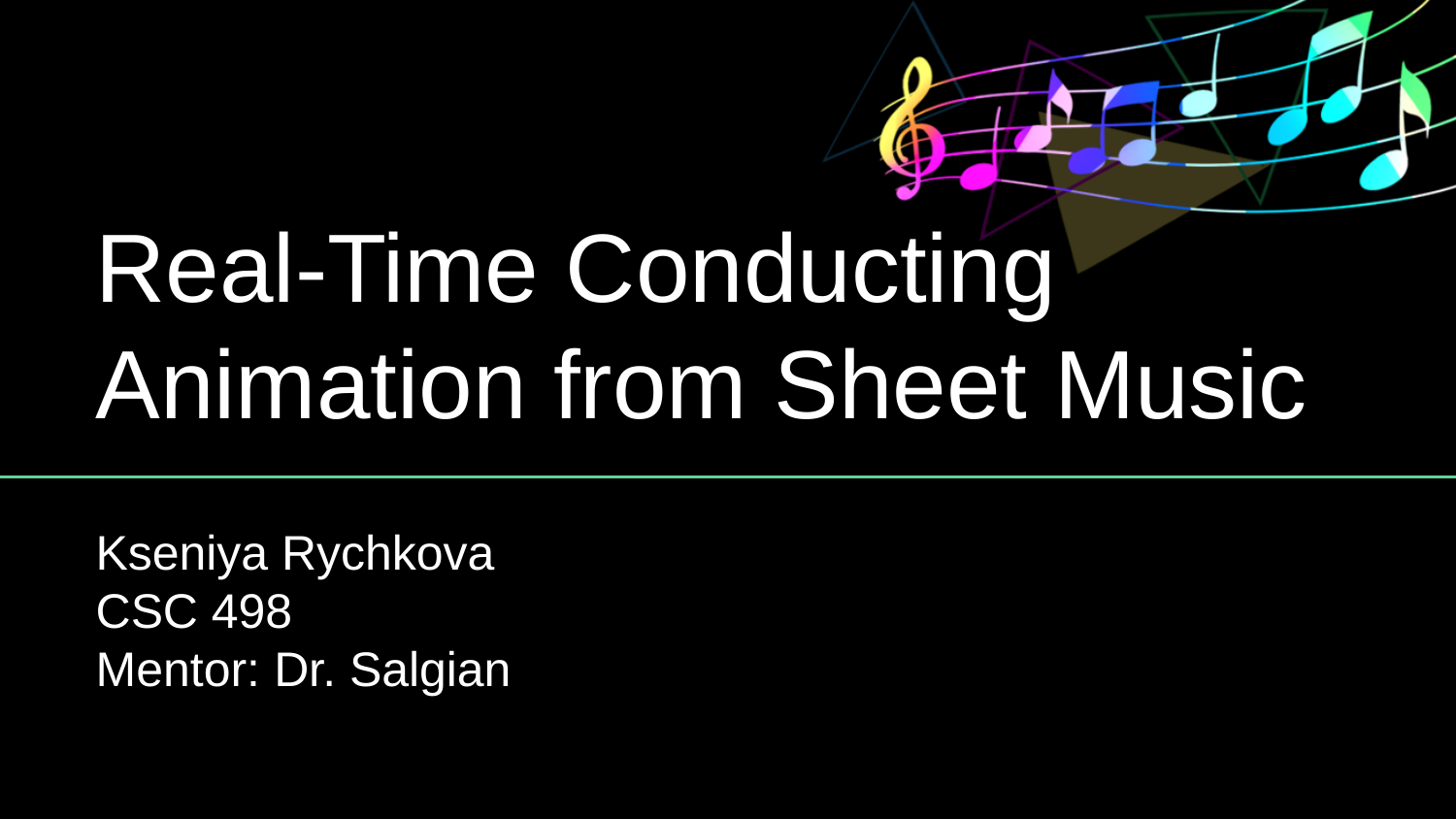

# Real-Time Conducting Animation from Sheet Music
Kseniya Rychkova
CSC 498
Mentor: Dr. Salgian